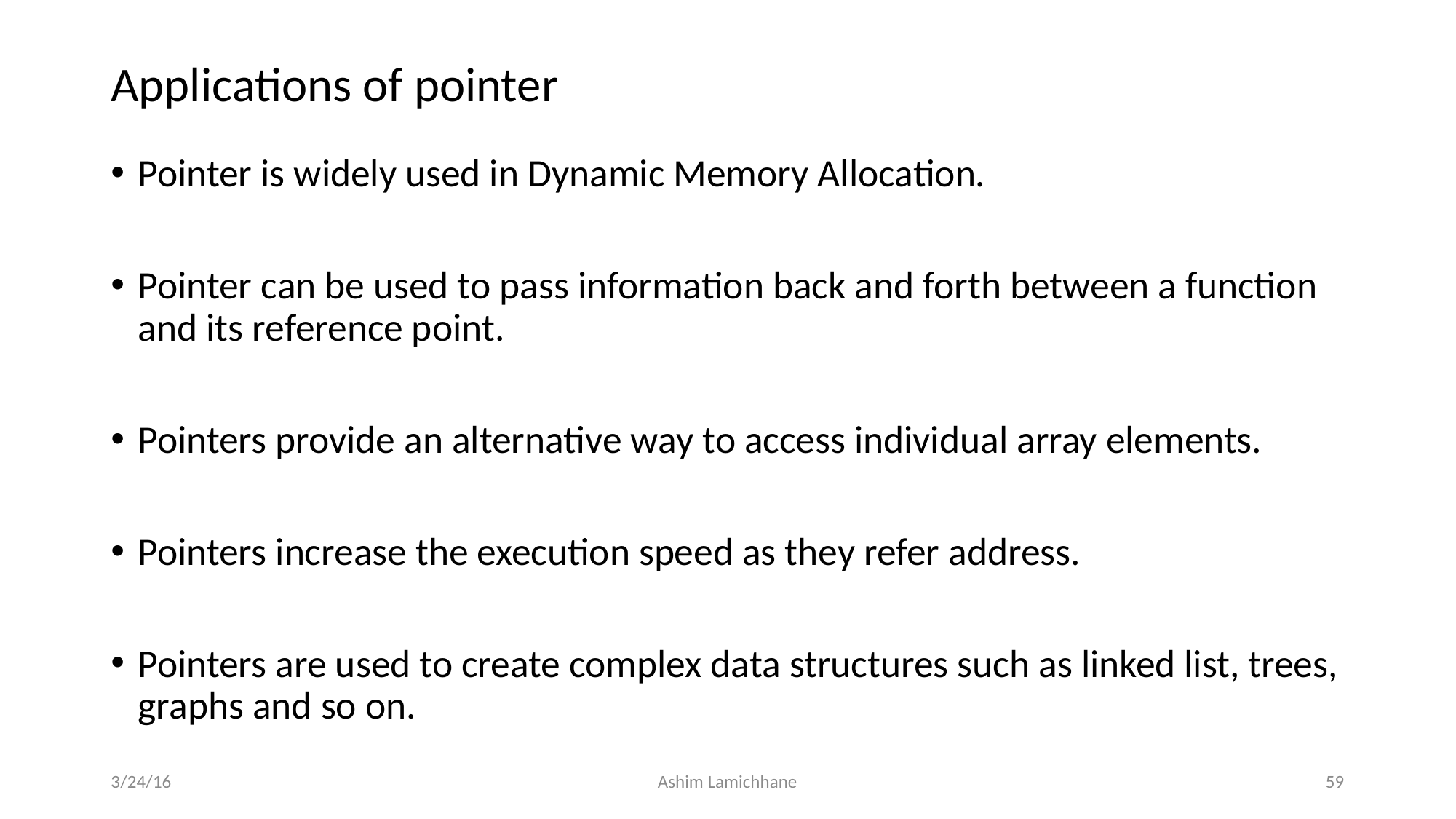

# Applications of pointer
Pointer is widely used in Dynamic Memory Allocation.

Pointer can be used to pass information back and forth between a function and its reference point.

Pointers provide an alternative way to access individual array elements.

Pointers increase the execution speed as they refer address.

Pointers are used to create complex data structures such as linked list, trees, graphs and so on.
3/24/16
Ashim Lamichhane
59